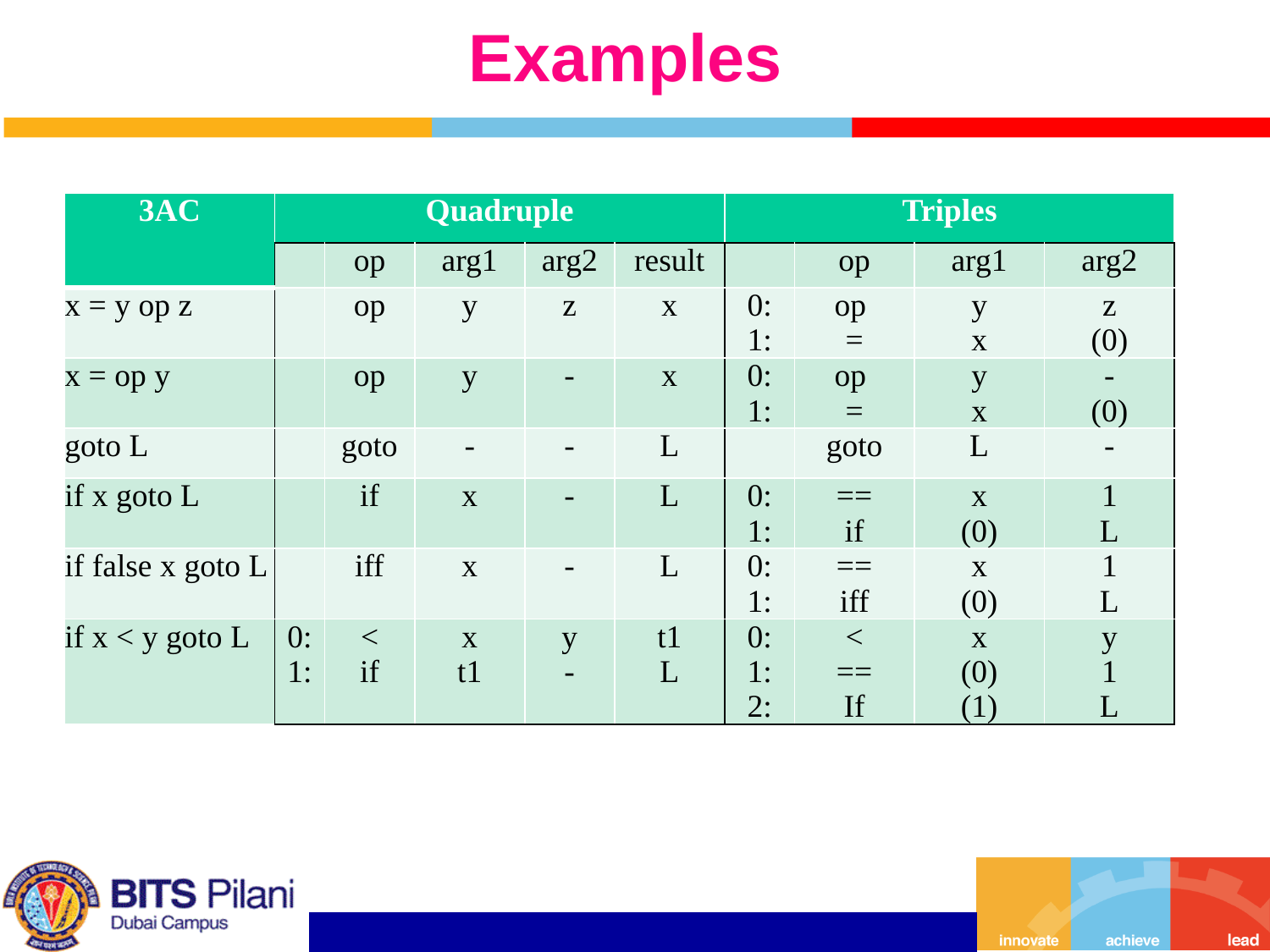

# Examples
| 3AC | Quadruple |  |  |  |  | Triples |  |  |  |
| --- | --- | --- | --- | --- | --- | --- | --- | --- | --- |
|  |  | op | arg1 | arg2 | result |  | op | arg1 | arg2 |
| x = y op z |  | op | y | z | x | 0: 1: | op = | y x | z (0) |
| x = op y |  | op | y | - | x | 0: 1: | op = | y x | - (0) |
| goto L |  | goto | - | - | L |  | goto | L | - |
| if x goto L |  | if | x | - | L | 0: 1: | == if | x (0) | 1 L |
| if false x goto L |  | iff | x | - | L | 0: 1: | == iff | x (0) | 1 L |
| if x < y goto L | 0: 1: | < if | x t1 | y - | t1 L | 0: 1: 2: | < == If | x (0) (1) | y 1 L |
27